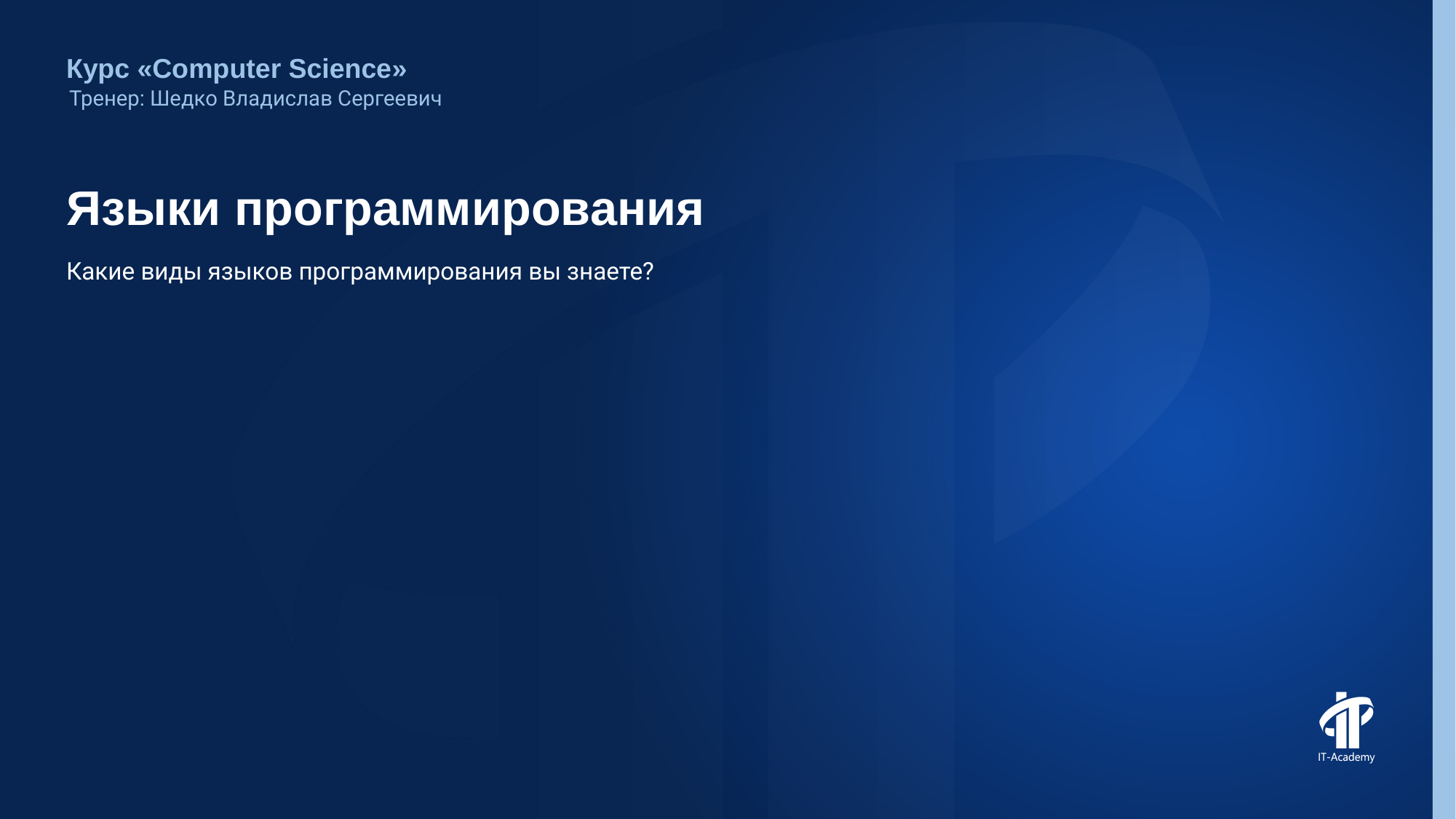

Курс «Computer Science»
Тренер: Шедко Владислав Сергеевич

# Языки программирования
Какие виды языков программирования вы знаете?